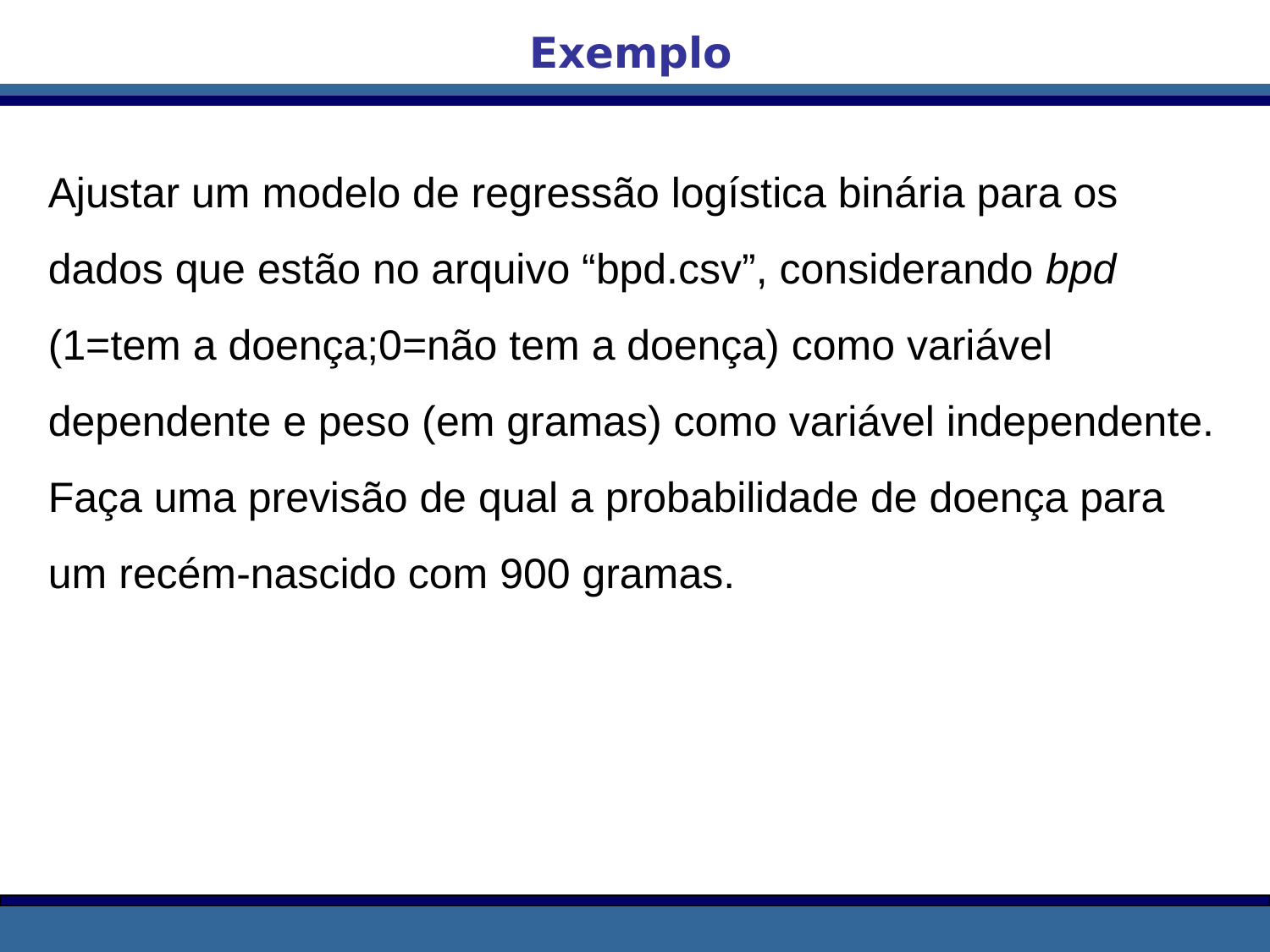

Exemplo
Ajustar um modelo de regressão logística binária para os dados que estão no arquivo “bpd.csv”, considerando bpd (1=tem a doença;0=não tem a doença) como variável dependente e peso (em gramas) como variável independente.
Faça uma previsão de qual a probabilidade de doença para um recém-nascido com 900 gramas.